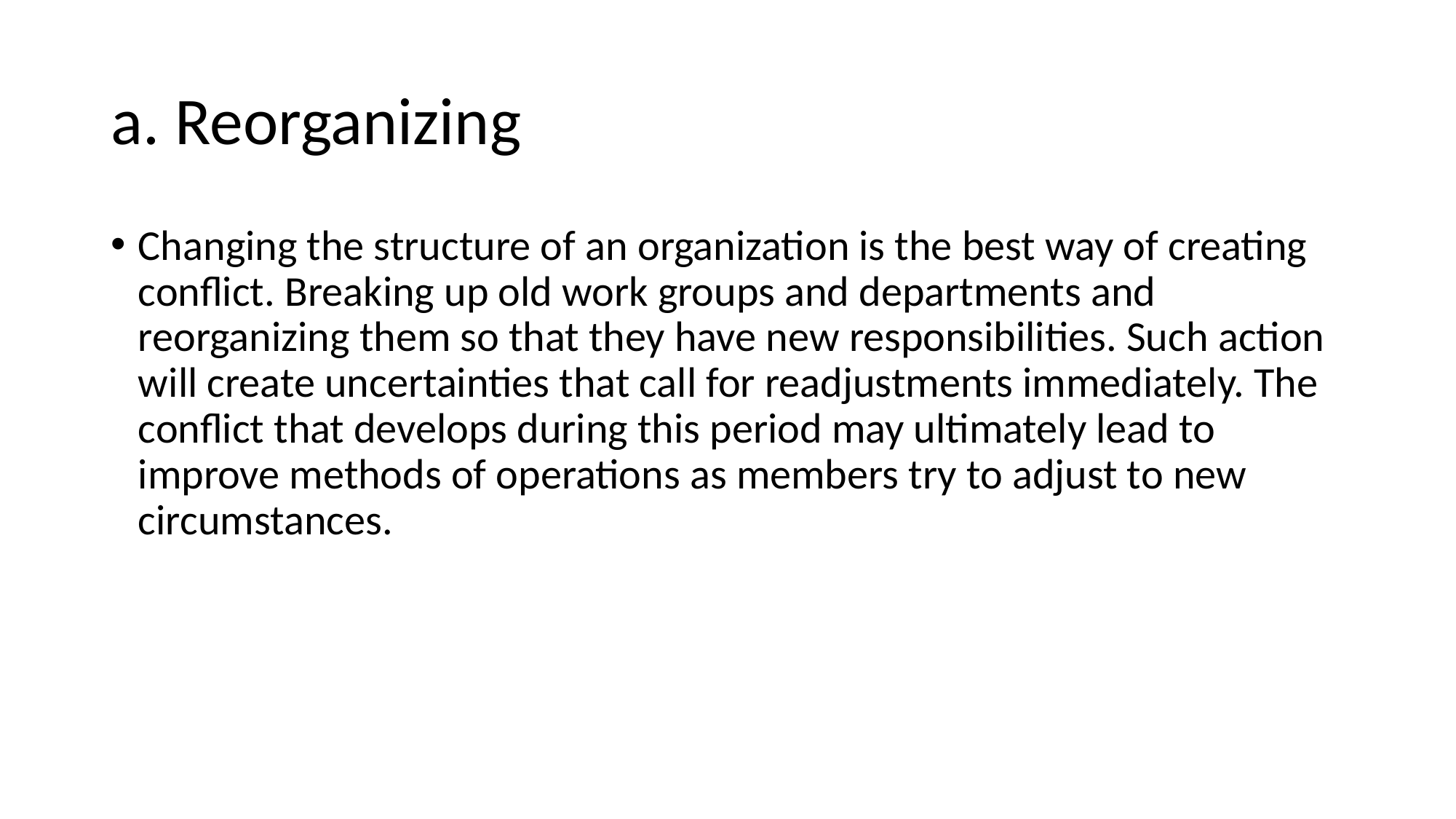

# a. Reorganizing
Changing the structure of an organization is the best way of creating conflict. Breaking up old work groups and departments and reorganizing them so that they have new responsibilities. Such action will create uncertainties that call for readjustments immediately. The conflict that develops during this period may ultimately lead to improve methods of operations as members try to adjust to new circumstances.